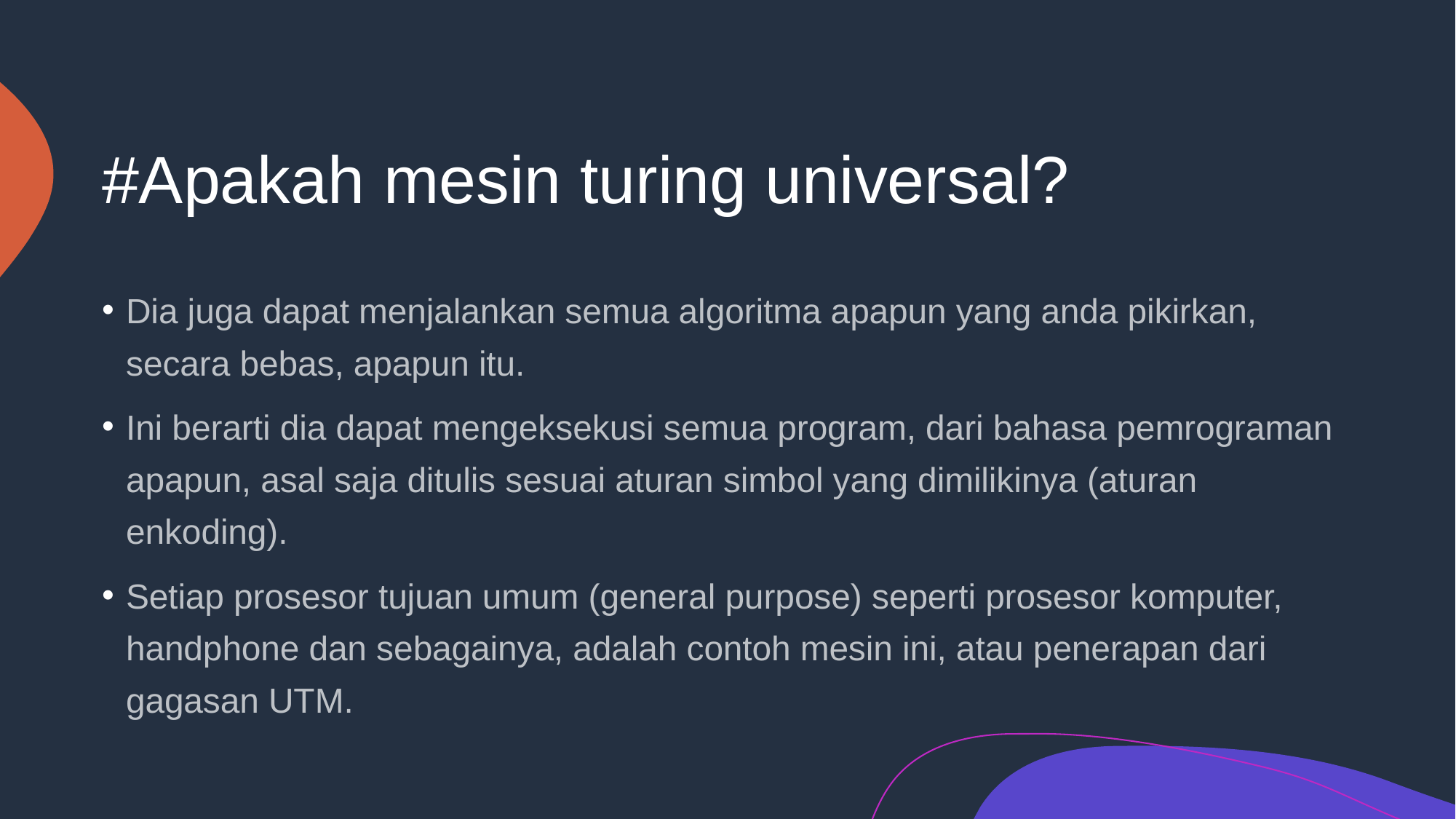

# #Apakah mesin turing universal?
Dia juga dapat menjalankan semua algoritma apapun yang anda pikirkan, secara bebas, apapun itu.
Ini berarti dia dapat mengeksekusi semua program, dari bahasa pemrograman apapun, asal saja ditulis sesuai aturan simbol yang dimilikinya (aturan enkoding).
Setiap prosesor tujuan umum (general purpose) seperti prosesor komputer, handphone dan sebagainya, adalah contoh mesin ini, atau penerapan dari gagasan UTM.